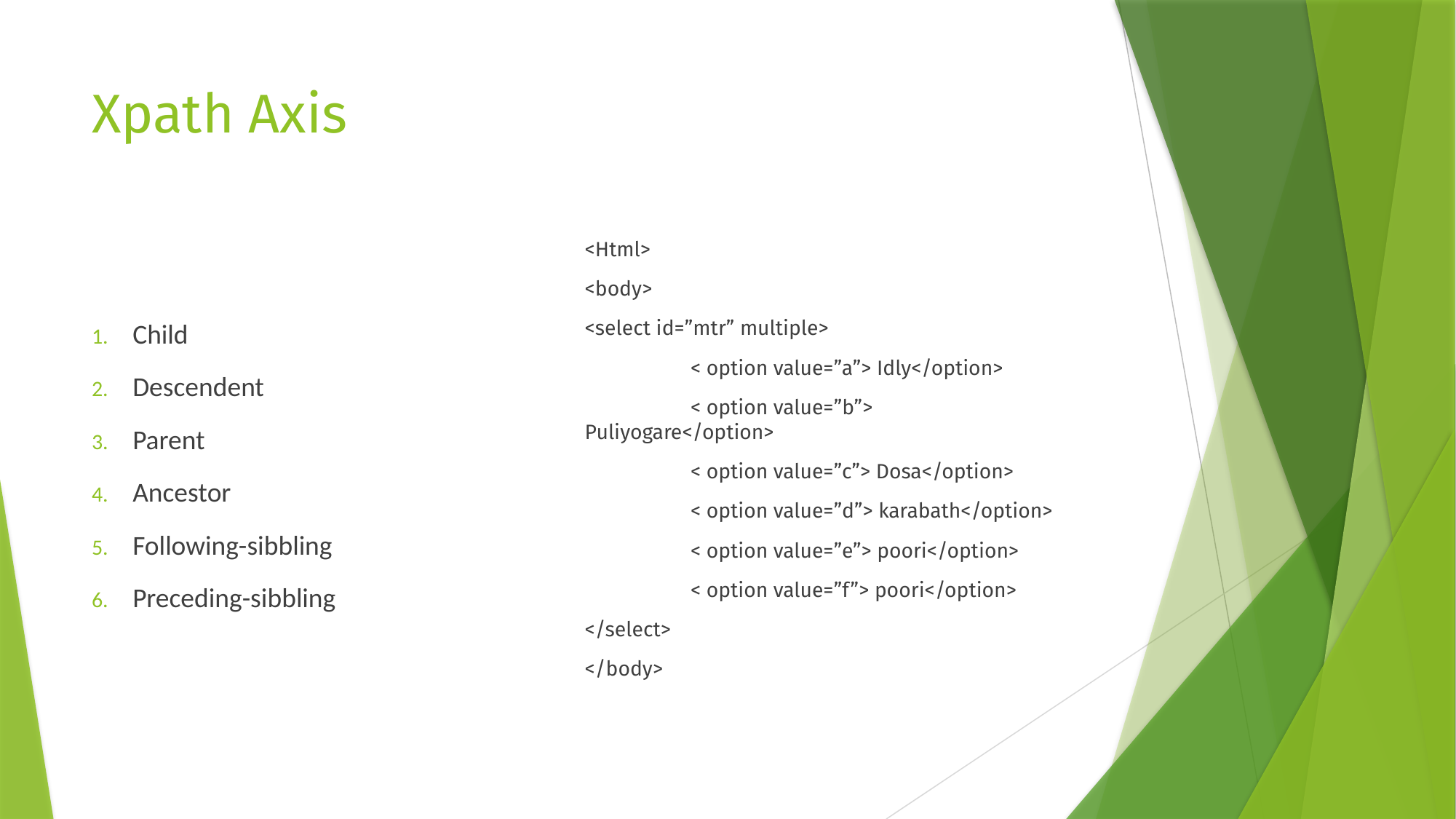

# Xpath Axis
<Html>
<body>
<select id=”mtr” multiple>
	< option value=”a”> Idly</option>
	< option value=”b”> Puliyogare</option>
	< option value=”c”> Dosa</option>
	< option value=”d”> karabath</option>
	< option value=”e”> poori</option>
	< option value=”f”> poori</option>
</select>
</body>

Child
Descendent
Parent
Ancestor
Following-sibbling
Preceding-sibbling